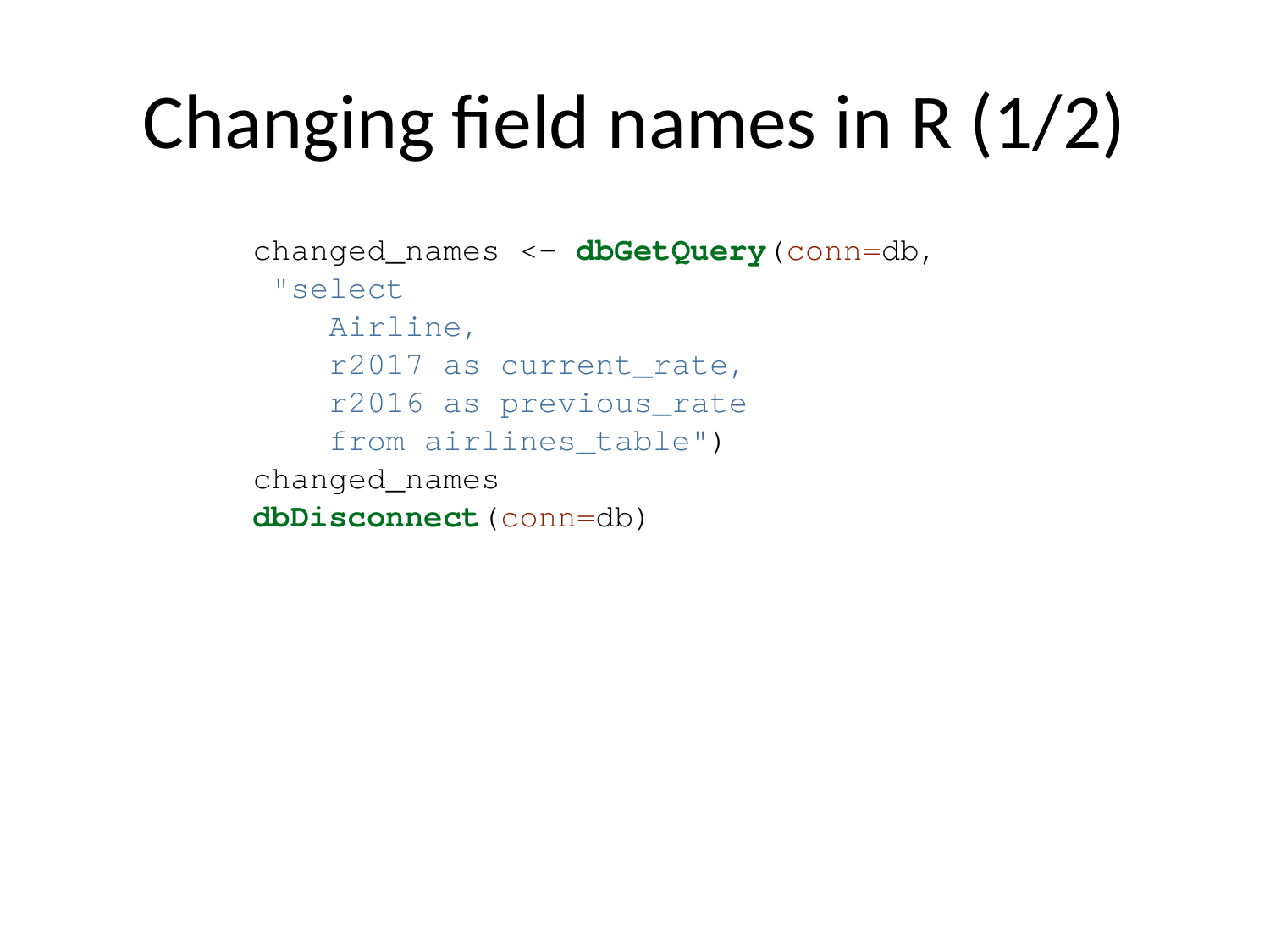

# Changing field names in R (1/2)
changed_names <- dbGetQuery(conn=db,
 "select
    Airline,
    r2017 as current_rate,
    r2016 as previous_rate
    from airlines_table")
changed_names
dbDisconnect(conn=db)